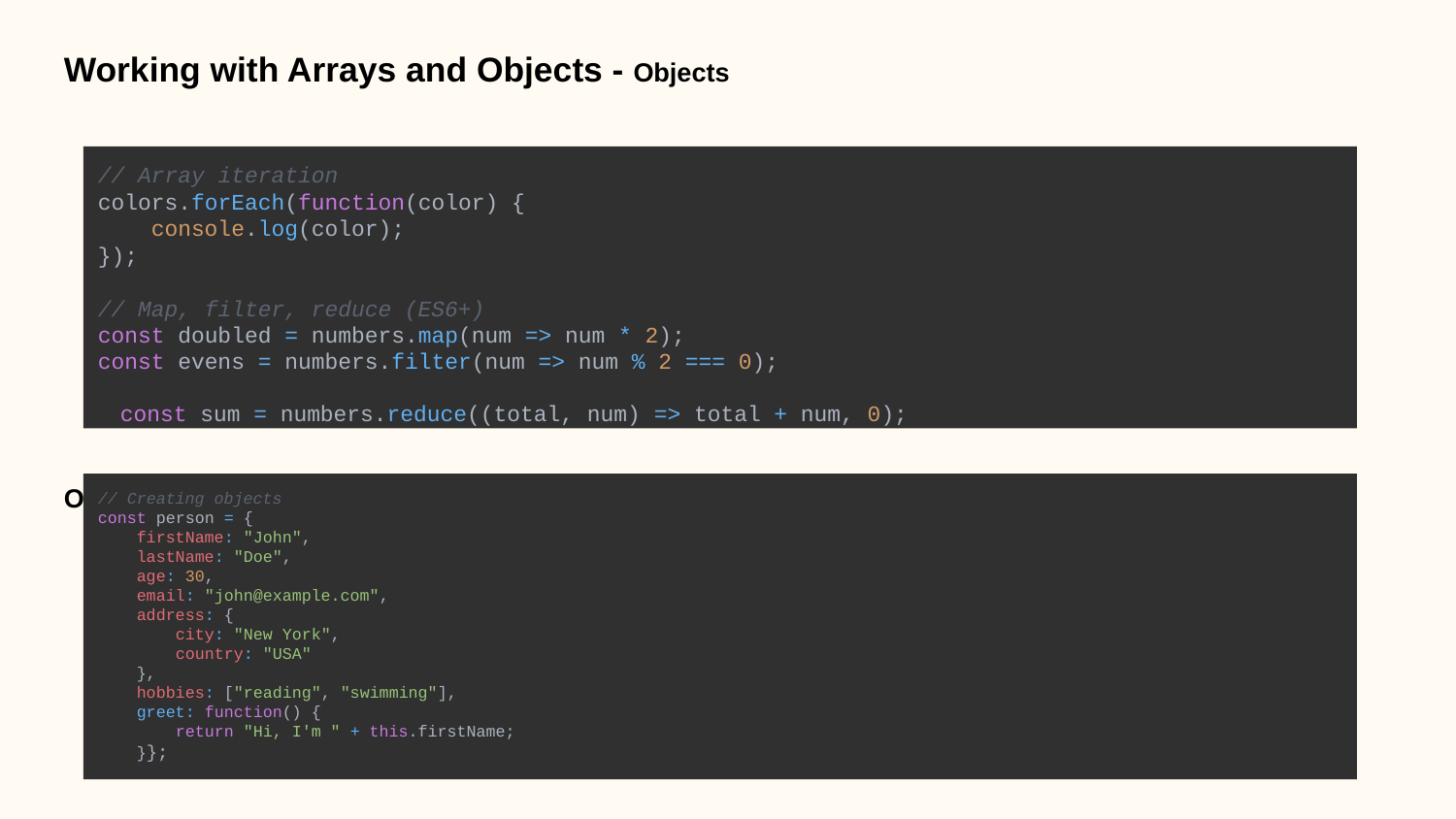

Working with Arrays and Objects - Objects

Objects
// Array iteration
colors.forEach(function(color) {
    console.log(color);
});

// Map, filter, reduce (ES6+)
const doubled = numbers.map(num => num * 2);
const evens = numbers.filter(num => num % 2 === 0);
const sum = numbers.reduce((total, num) => total + num, 0);
// Creating objects
const person = {
    firstName: "John",
    lastName: "Doe",
    age: 30,
    email: "john@example.com",
    address: {
        city: "New York",
        country: "USA"
    },
    hobbies: ["reading", "swimming"],
    greet: function() {
        return "Hi, I'm " + this.firstName;
    }};